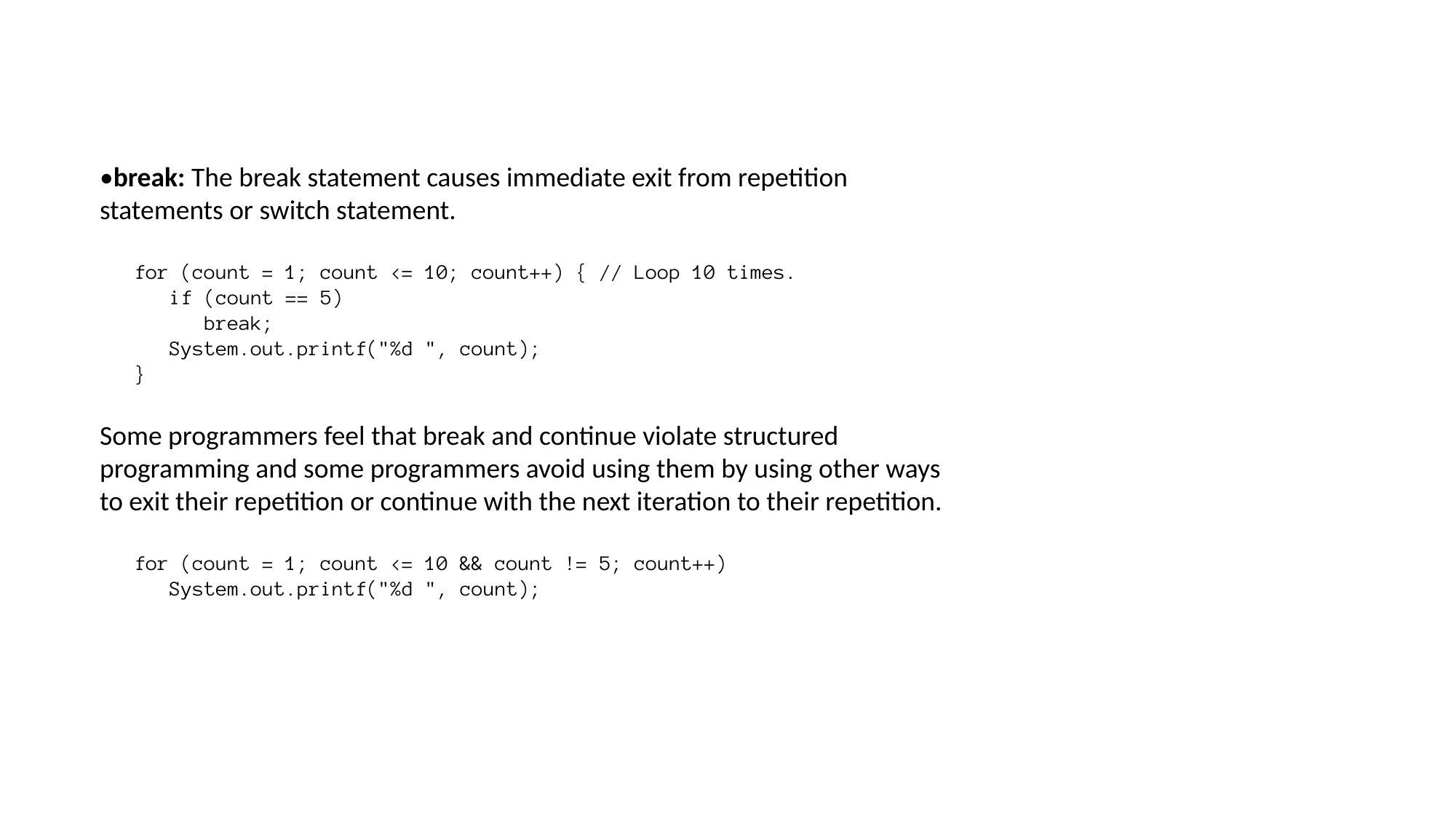

•break: The break statement causes immediate exit from repetition statements or switch statement.

   for (count = 1; count <= 10; count++) { // Loop 10 times.
      if (count == 5)
         break;
      System.out.printf("%d ", count);
   }

Some programmers feel that break and continue violate structured programming and some programmers avoid using them by using other ways to exit their repetition or continue with the next iteration to their repetition.

   for (count = 1; count <= 10 && count != 5; count++)
      System.out.printf("%d ", count);